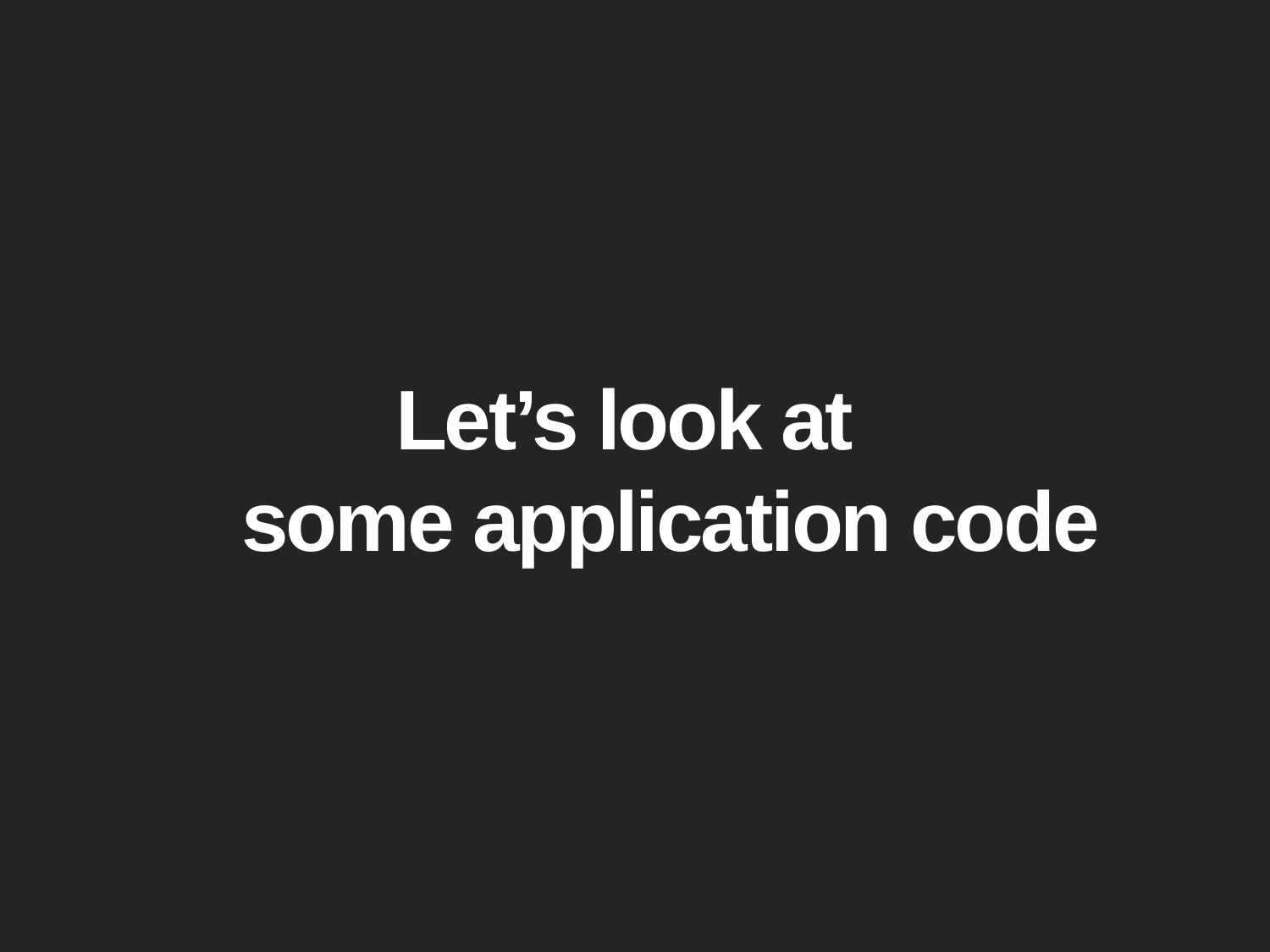

# Let’s look at some application code